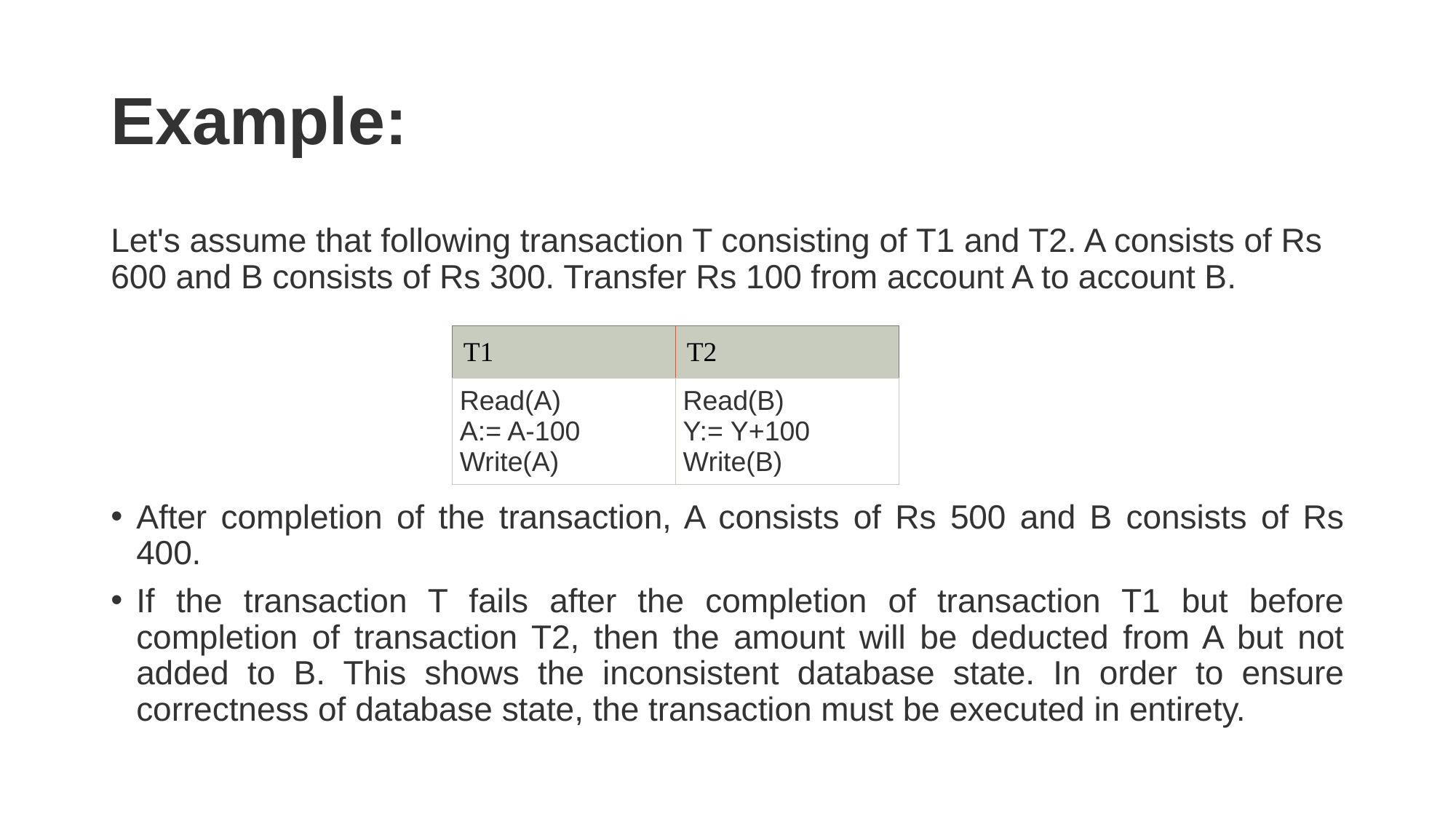

# Example:
Let's assume that following transaction T consisting of T1 and T2. A consists of Rs 600 and B consists of Rs 300. Transfer Rs 100 from account A to account B.

After completion of the transaction, A consists of Rs 500 and B consists of Rs 400.
If the transaction T fails after the completion of transaction T1 but before completion of transaction T2, then the amount will be deducted from A but not added to B. This shows the inconsistent database state. In order to ensure correctness of database state, the transaction must be executed in entirety.

| T1 | T2 |
| --- | --- |
| Read(A) A:= A-100 Write(A) | Read(B) Y:= Y+100 Write(B) |